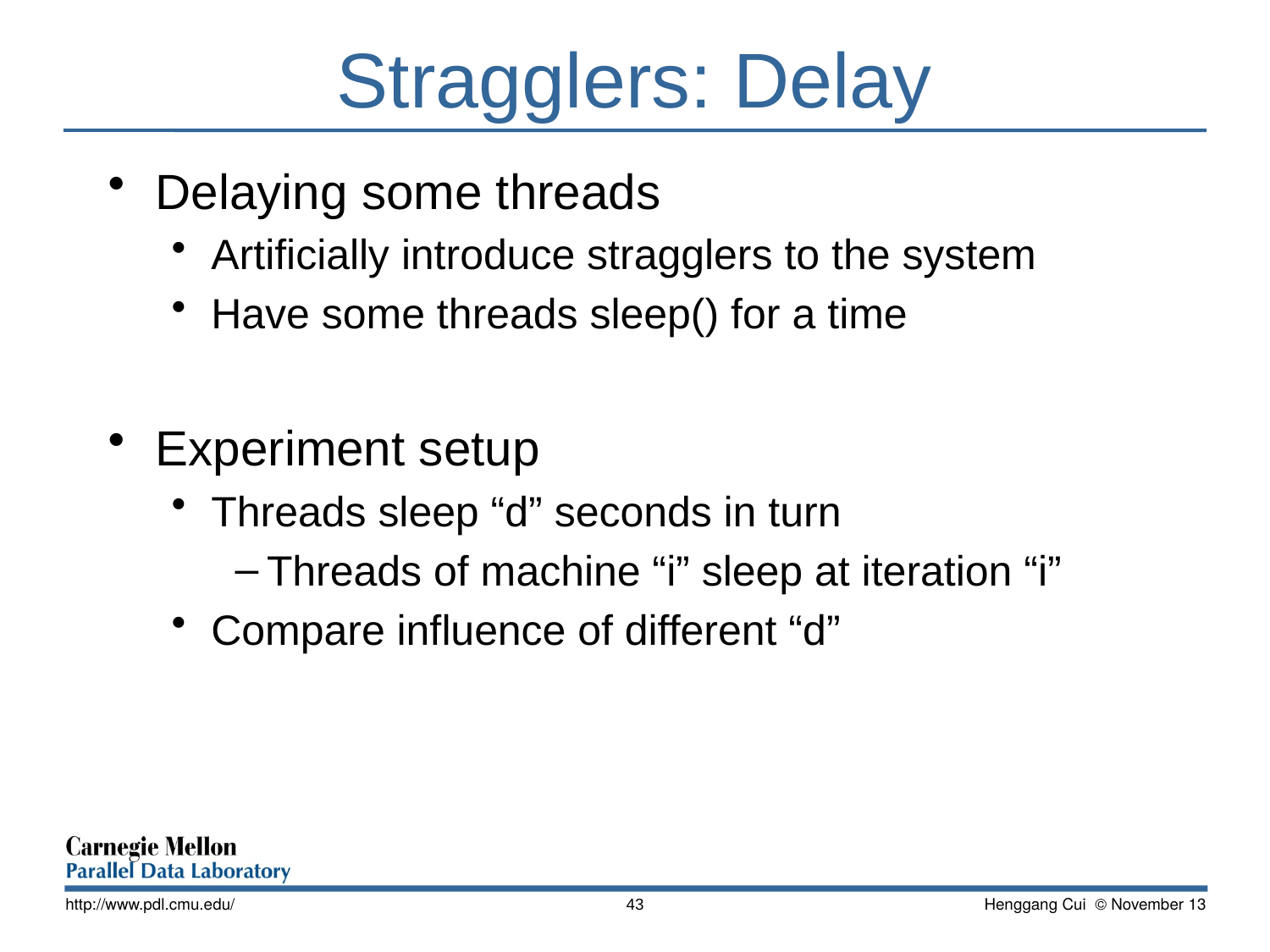

# Stragglers: Delay
Delaying some threads
Artificially introduce stragglers to the system
Have some threads sleep() for a time

Experiment setup
Threads sleep “d” seconds in turn
Threads of machine “i” sleep at iteration “i”
Compare influence of different “d”

http://www.pdl.cmu.edu/
43
   Henggang Cui  © November 13